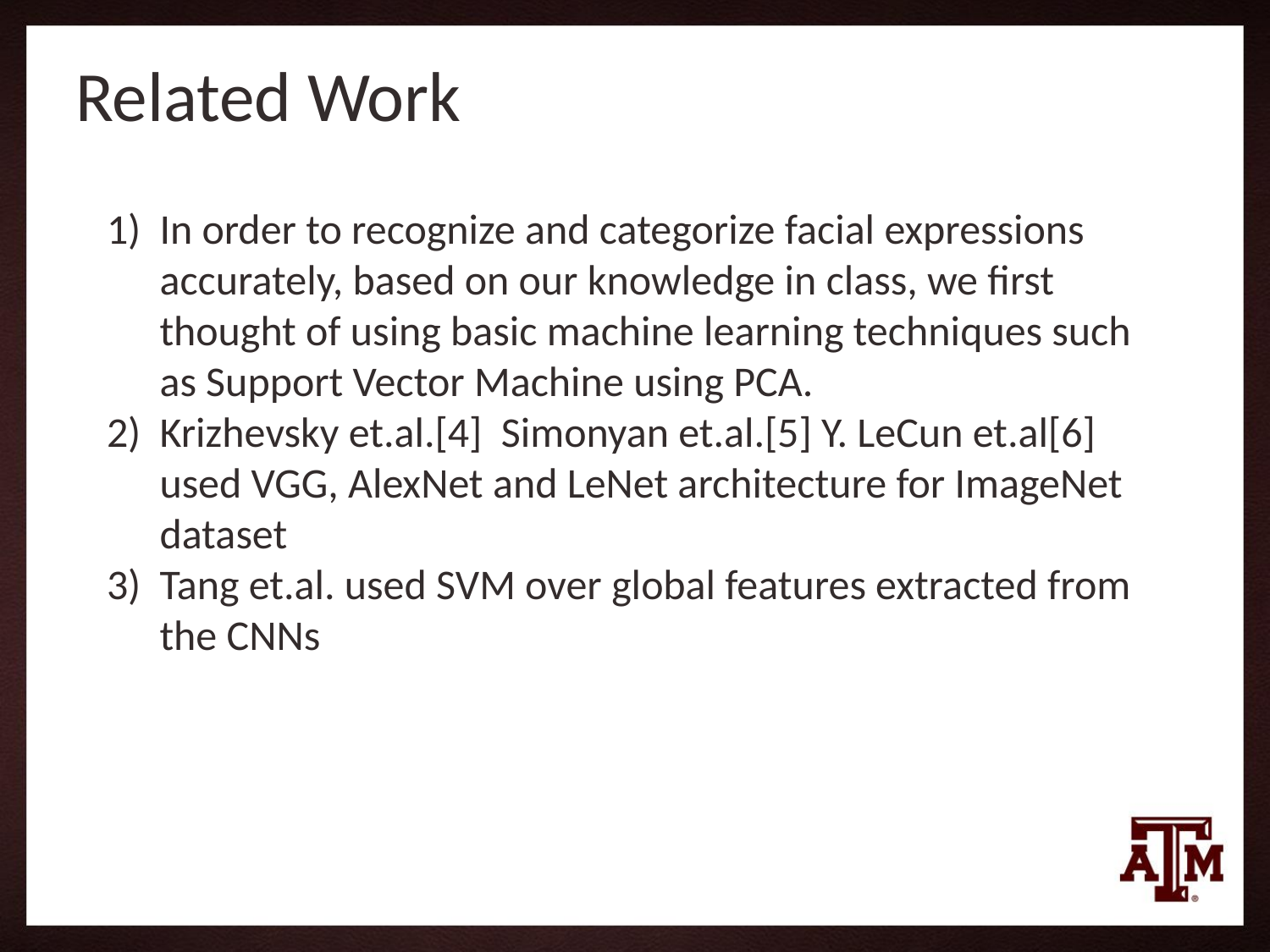

# Related Work
In order to recognize and categorize facial expressions accurately, based on our knowledge in class, we first thought of using basic machine learning techniques such as Support Vector Machine using PCA.
Krizhevsky et.al.[4]  Simonyan et.al.[5] Y. LeCun et.al[6] used VGG, AlexNet and LeNet architecture for ImageNet dataset
Tang et.al. used SVM over global features extracted from the CNNs